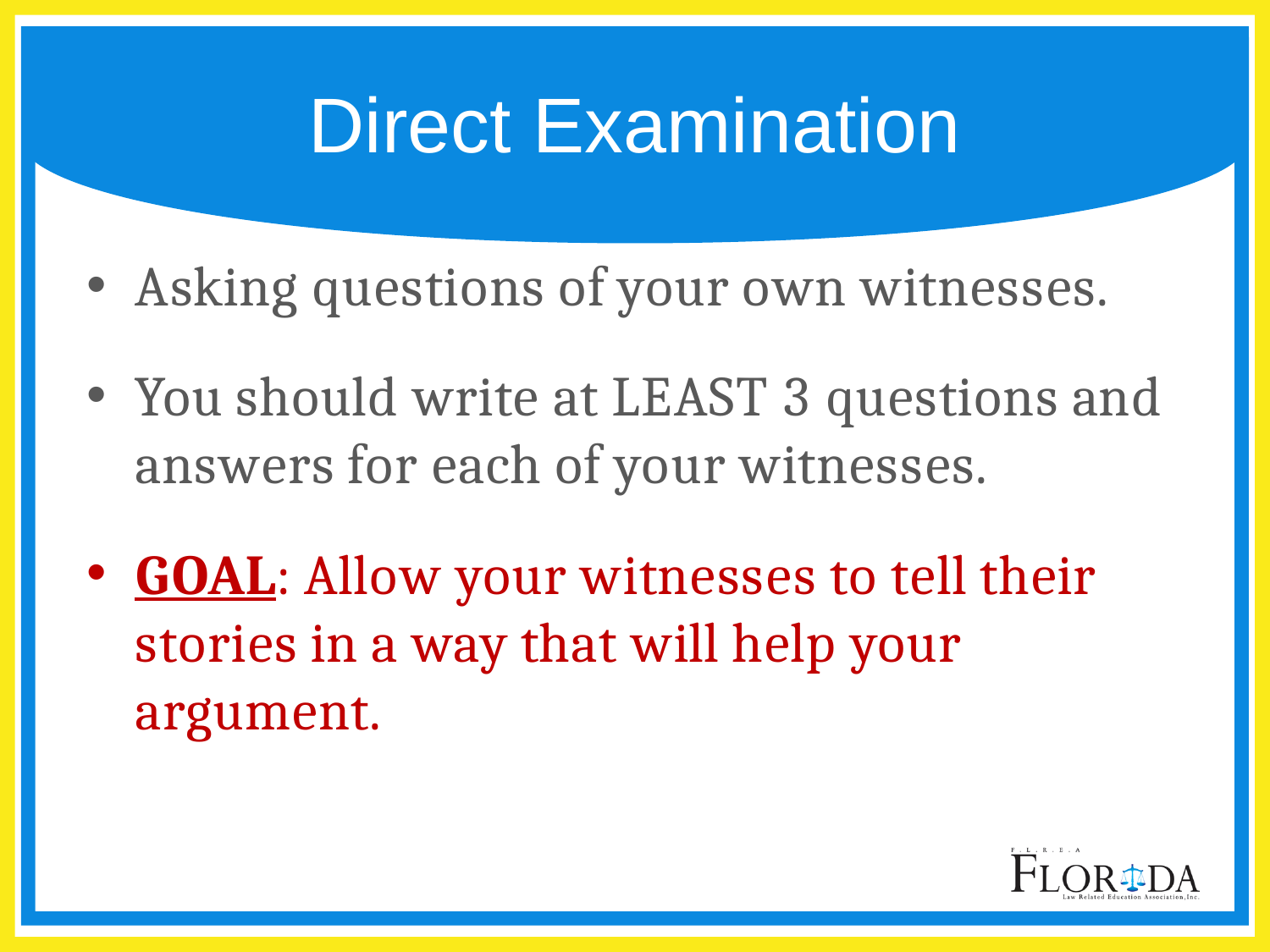

# Direct Examination
Asking questions of your own witnesses.
You should write at LEAST 3 questions and answers for each of your witnesses.
GOAL: Allow your witnesses to tell their stories in a way that will help your argument.